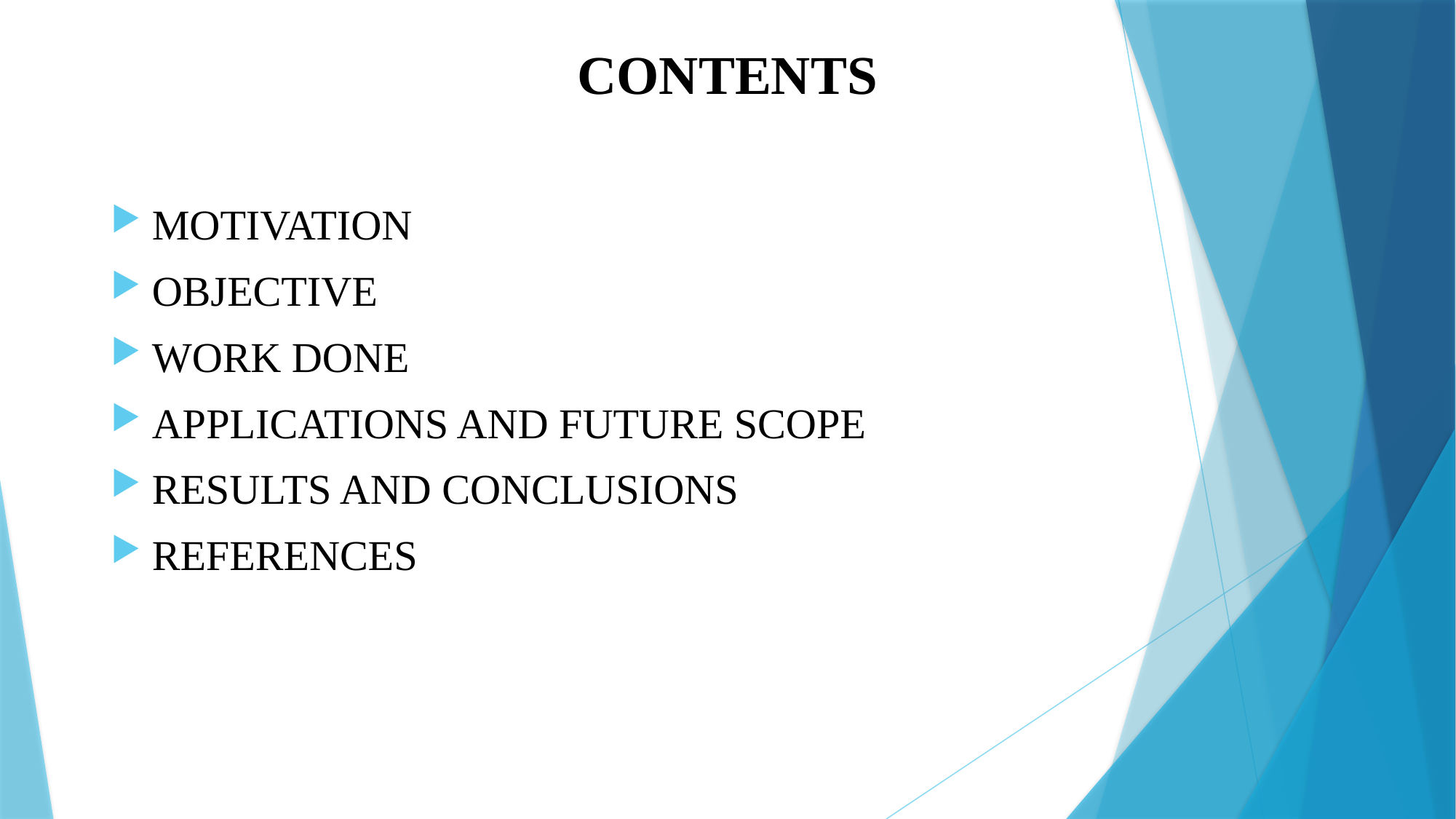

# CONTENTS
MOTIVATION
OBJECTIVE
WORK DONE
APPLICATIONS AND FUTURE SCOPE
RESULTS AND CONCLUSIONS
REFERENCES